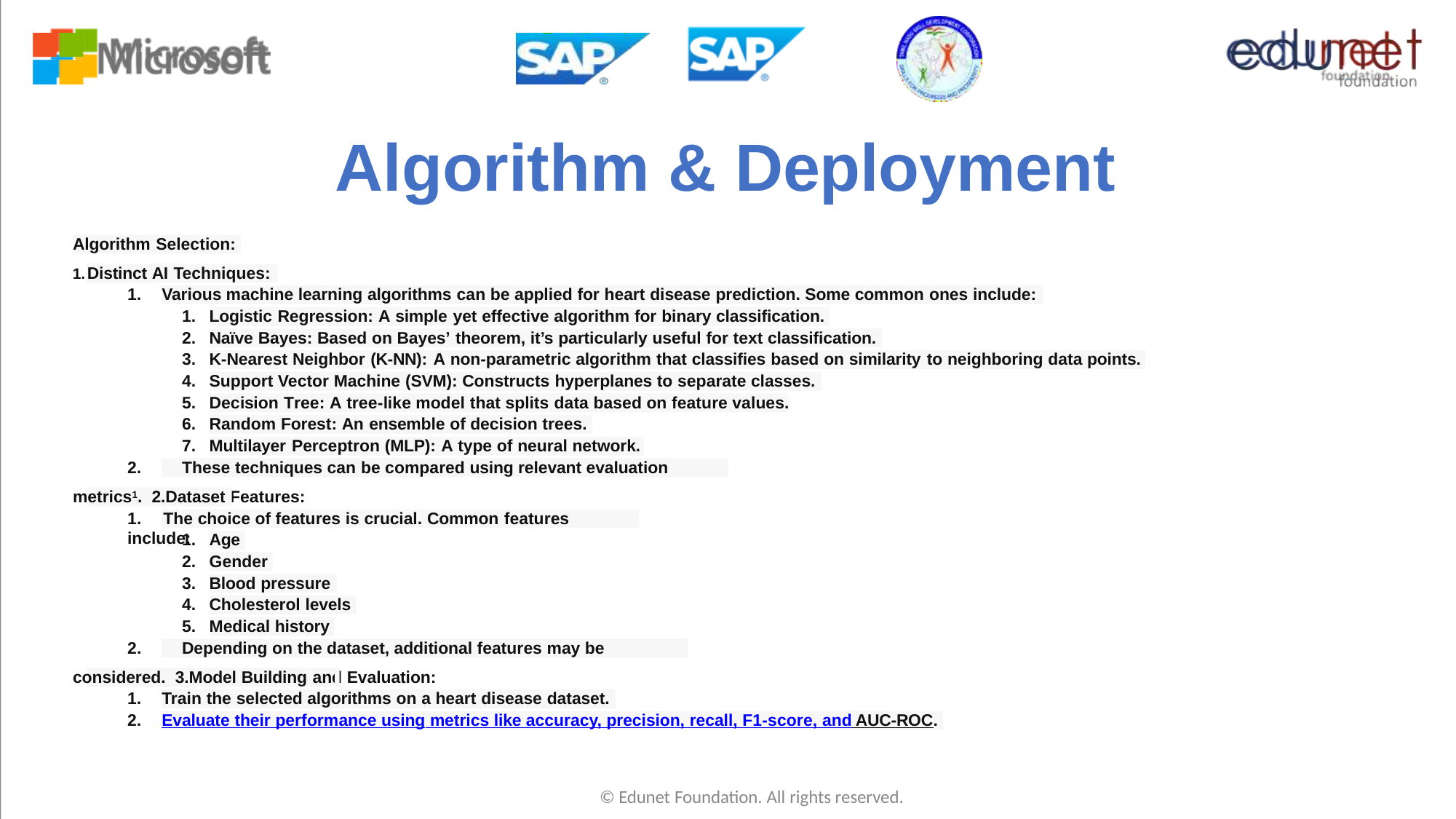

# Algorithm & Deployment
Algorithm Selection:
Distinct AI Techniques:
Various machine learning algorithms can be applied for heart disease prediction. Some common ones include:

Logistic Regression: A simple yet effective algorithm for binary classification.
Naïve Bayes: Based on Bayes’ theorem, it’s particularly useful for text classification.
K-Nearest Neighbor (K-NN): A non-parametric algorithm that classifies based on similarity to neighboring data points.
Support Vector Machine (SVM): Constructs hyperplanes to separate classes.
Decision Tree: A tree-like model that splits data based on feature values.
Random Forest: An ensemble of decision trees.
Multilayer Perceptron (MLP): A type of neural network.

2.	These techniques can be compared using relevant evaluation metrics1.  2.Dataset Features:

1.	The choice of features is crucial. Common features include:

Age
Gender
Blood pressure
Cholesterol levels
Medical history

2.	Depending on the dataset, additional features may be considered.  3.Model Building and Evaluation:

Train the selected algorithms on a heart disease dataset.
Evaluate their performance using metrics like accuracy, precision, recall, F1-score, and AUC-ROC.

© Edunet Foundation. All rights reserved.